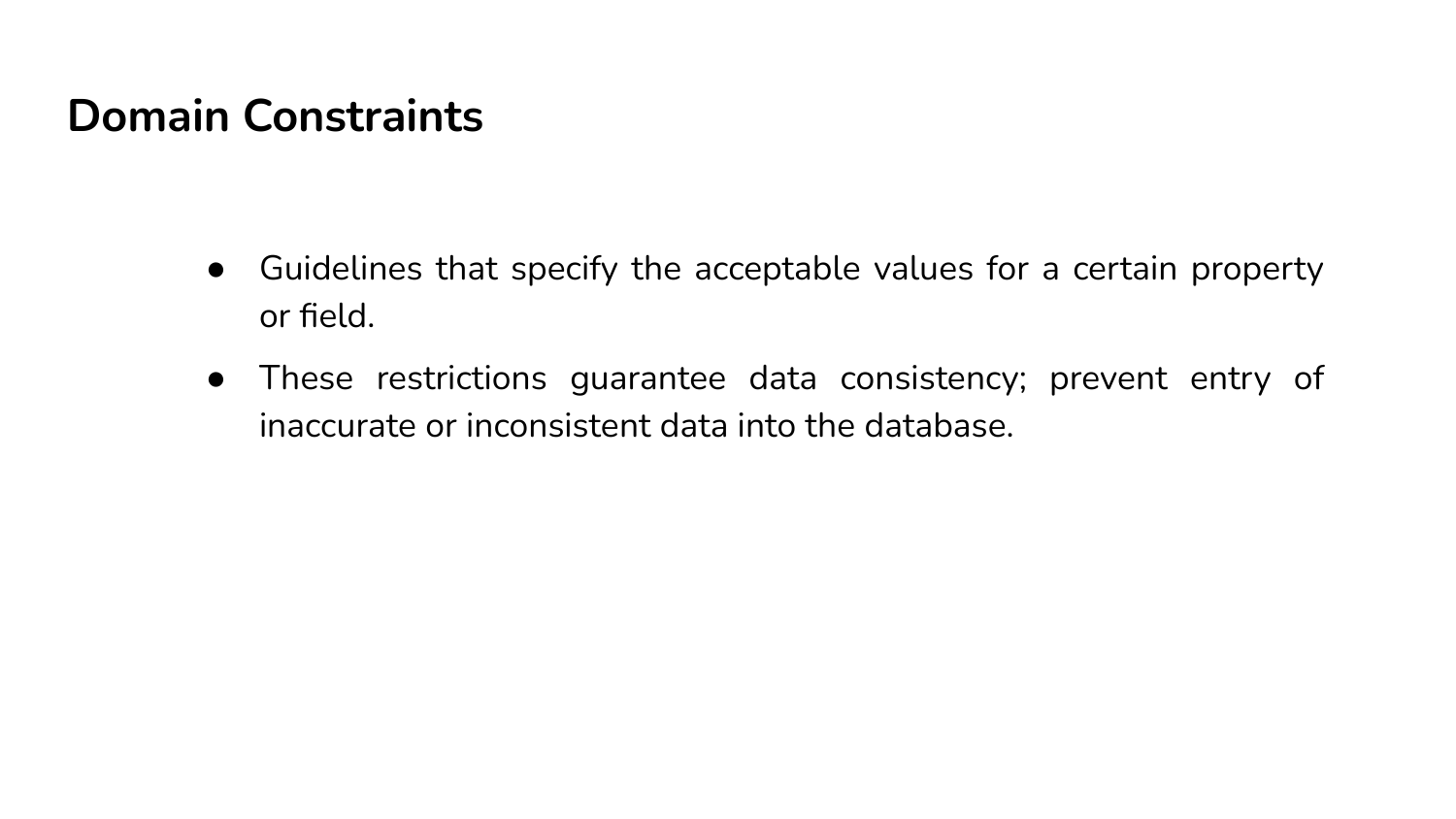

# Domain Constraints

Guidelines that specify the acceptable values for a certain property or field.
These restrictions guarantee data consistency; prevent entry of inaccurate or inconsistent data into the database.